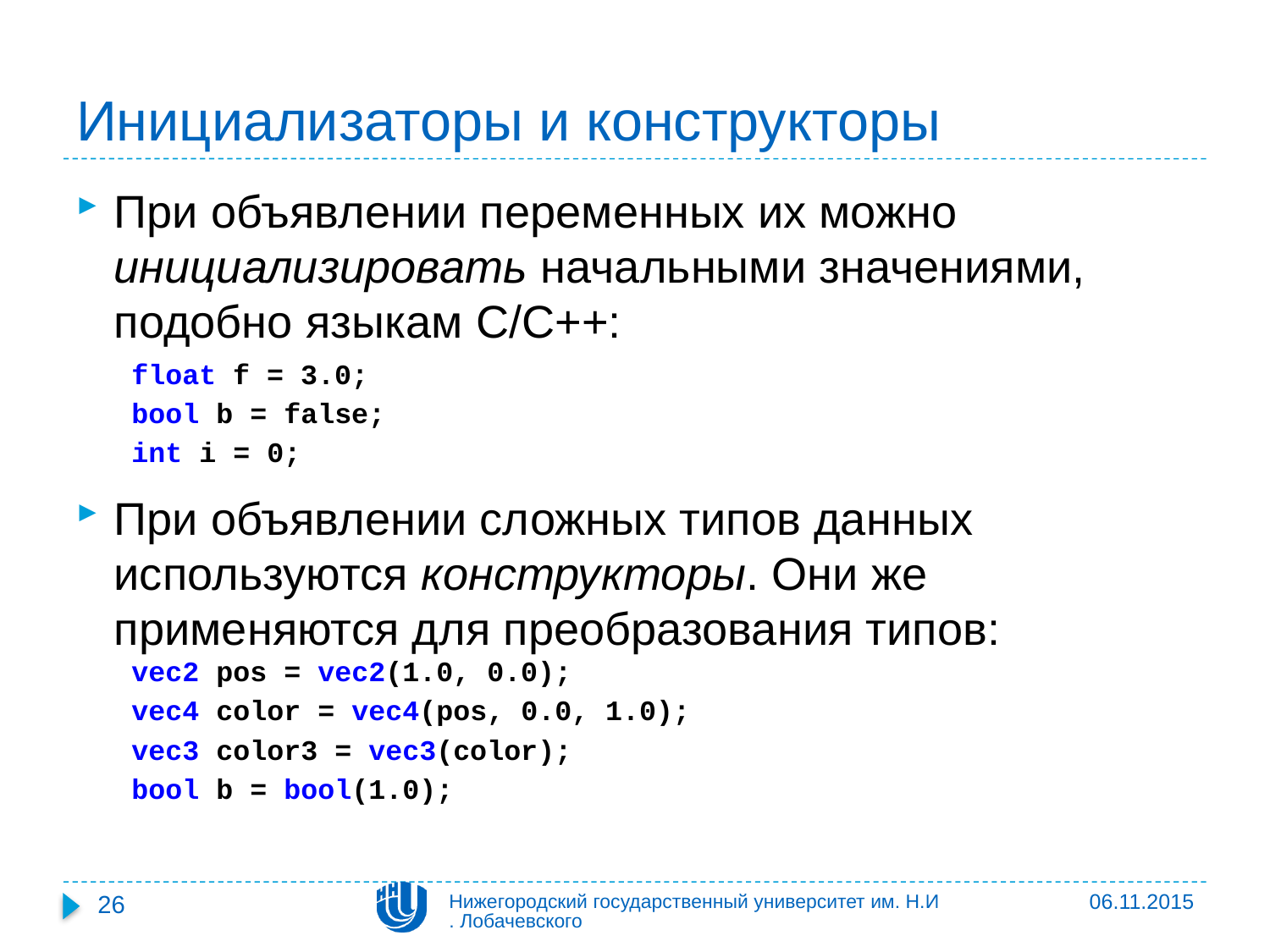

# Инициализаторы и конструкторы
При объявлении переменных их можно инициализировать начальными значениями, подобно языкам C/C++:

При объявлении сложных типов данных используются конструкторы. Они же применяются для преобразования типов:
float f = 3.0;
bool b = false;
int i = 0;
vec2 pos = vec2(1.0, 0.0);
vec4 color = vec4(pos, 0.0, 1.0);
vec3 color3 = vec3(color);
bool b = bool(1.0);
26
Нижегородский государственный университет им. Н.И. Лобачевского
06.11.2015